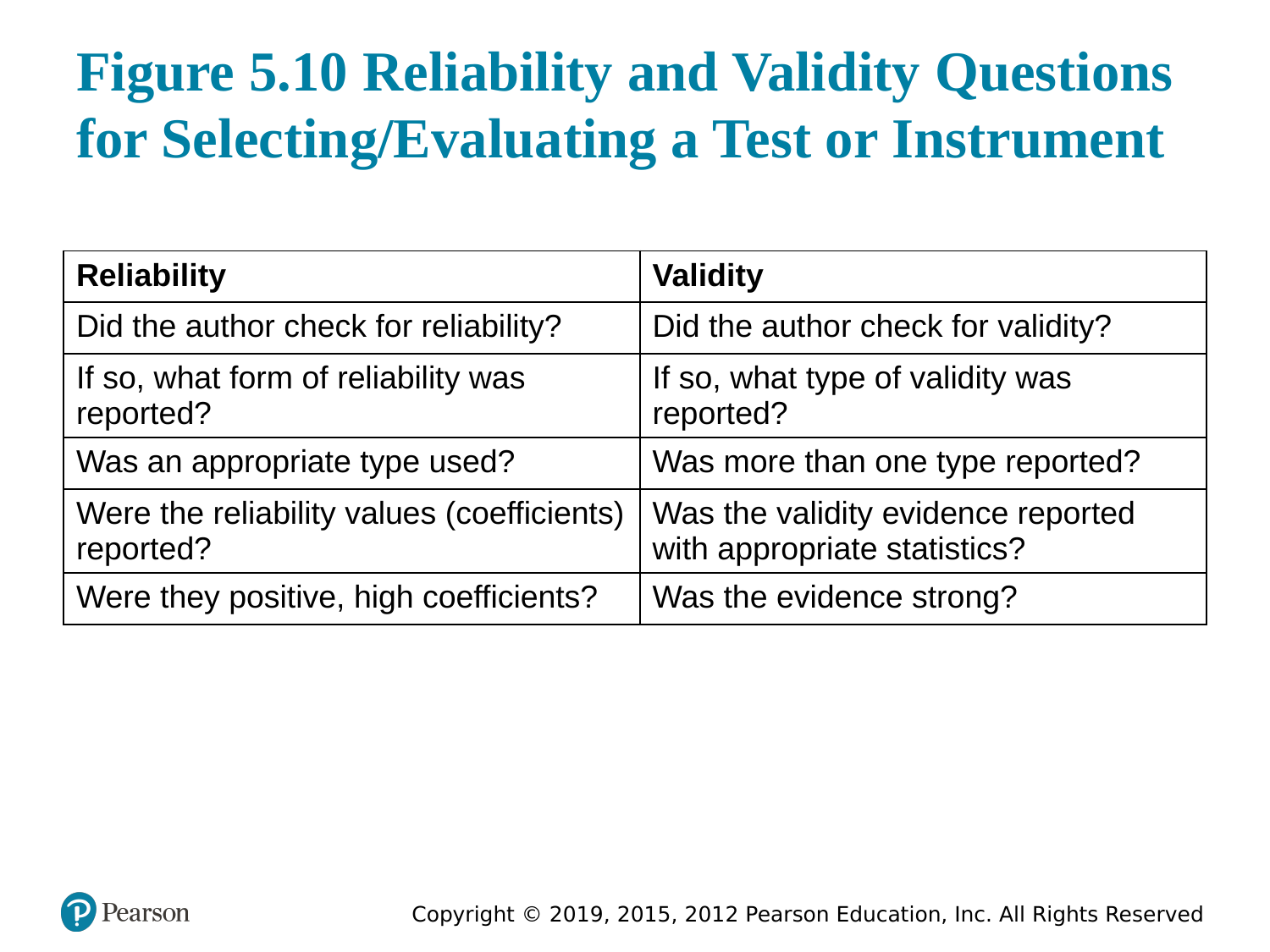

# Figure 5.10 Reliability and Validity Questions for Selecting/Evaluating a Test or Instrument
| Reliability | Validity |
| --- | --- |
| Did the author check for reliability? | Did the author check for validity? |
| If so, what form of reliability was reported? | If so, what type of validity was reported? |
| Was an appropriate type used? | Was more than one type reported? |
| Were the reliability values (coefficients) reported? | Was the validity evidence reported with appropriate statistics? |
| Were they positive, high coefficients? | Was the evidence strong? |